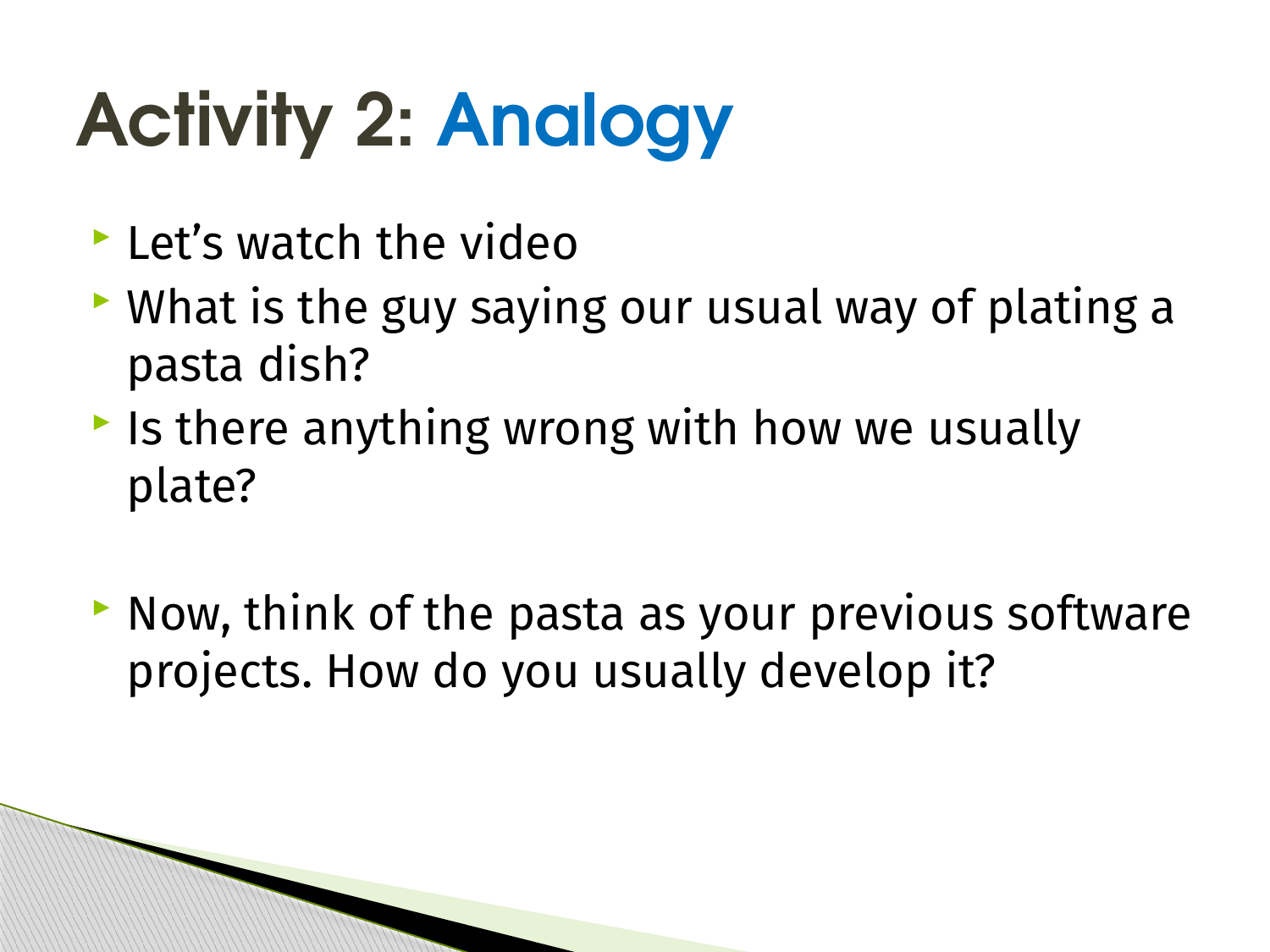

# Activity 2: Analogy
Let’s watch the video
What is the guy saying our usual way of plating a pasta dish?
Is there anything wrong with how we usually plate?

Now, think of the pasta as your previous software projects. How do you usually develop it?